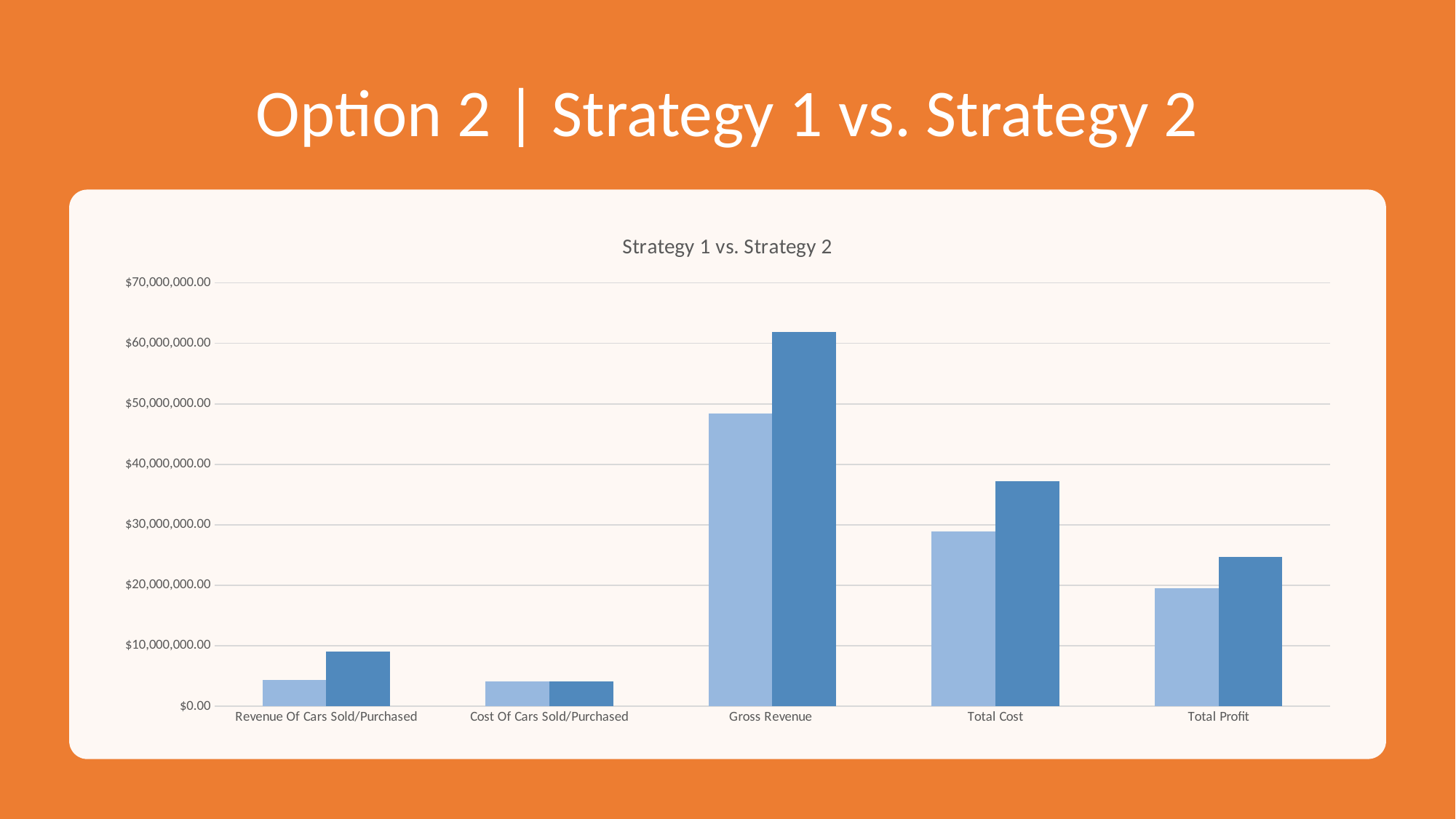

# Option 2 | Strategy 1 vs. Strategy 2

### Chart: Strategy 1 vs. Strategy 2

| Category |  |  |
|---|---|---|
| Revenue Of Cars Sold/Purchased | 4380012.0 | 9019693.0 |
| Cost Of Cars Sold/Purchased | 4116836.76 | 4109172.24 |
| Gross Revenue  | 48450195.0 | 61849900.0 |
| Total Cost | 28959851.88 | 37185860.88 |
| Total Profit | 19490343.12 | 24664039.12 |